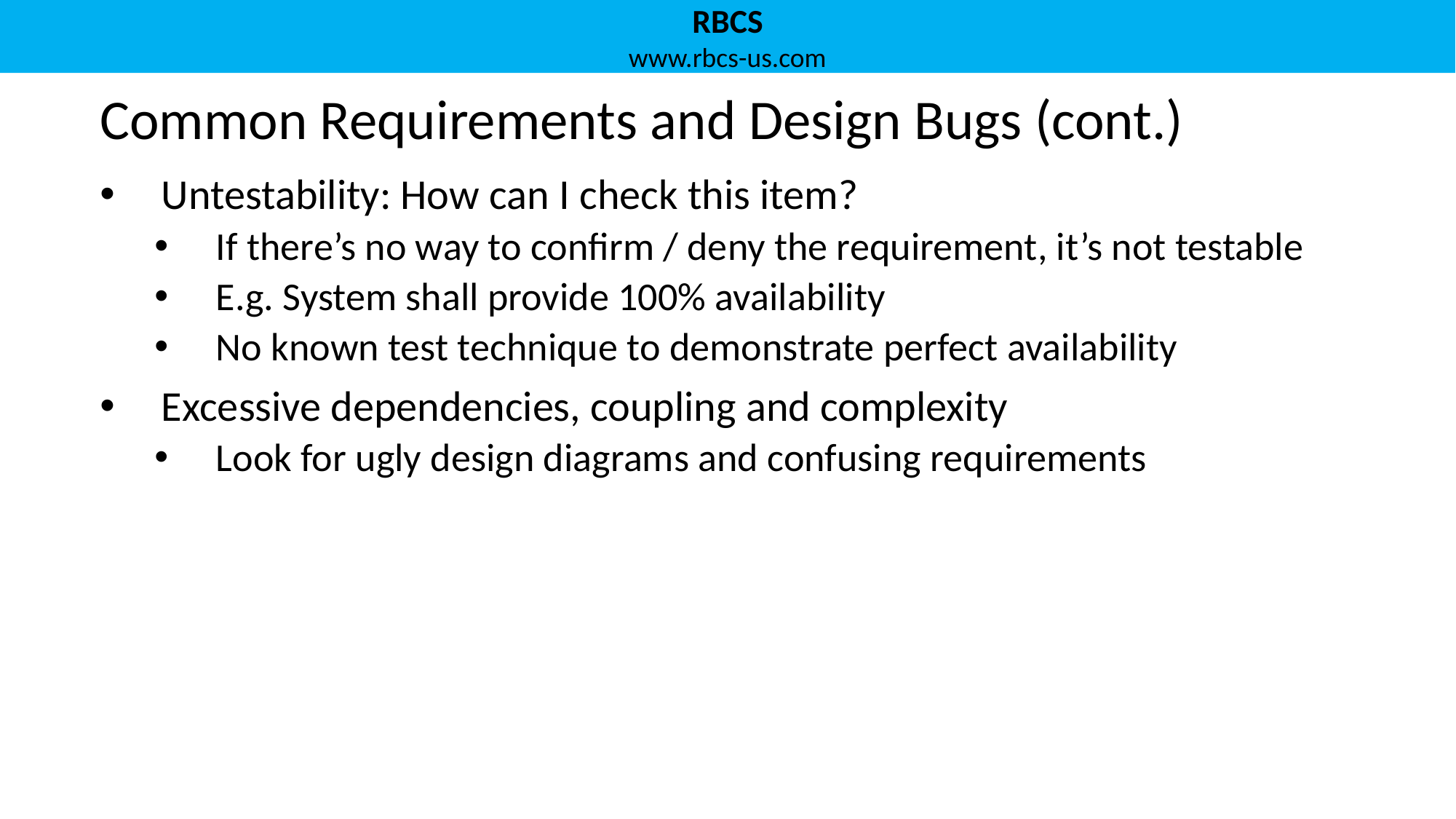

# Common Requirements and Design Bugs (cont.)
Untestability: How can I check this item?
If there’s no way to confirm / deny the requirement, it’s not testable
E.g. System shall provide 100% availability
No known test technique to demonstrate perfect availability
Excessive dependencies, coupling and complexity
Look for ugly design diagrams and confusing requirements